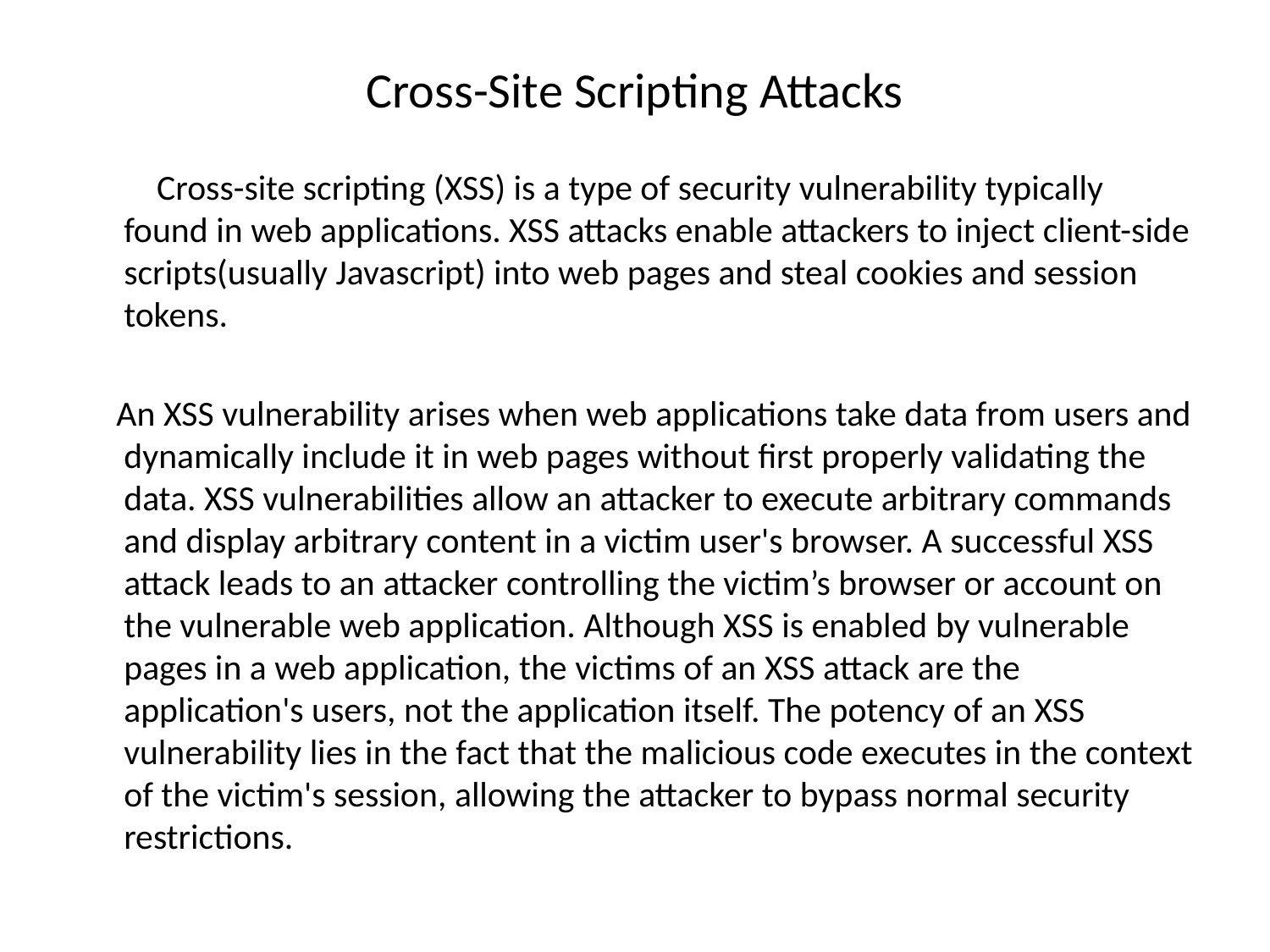

# Cross-Site Scripting Attacks
          Cross-site scripting (XSS) is a type of security vulnerability typically found in web applications. XSS attacks enable attackers to inject client-side scripts(usually Javascript) into web pages and steal cookies and session tokens.

     An XSS vulnerability arises when web applications take data from users and dynamically include it in web pages without first properly validating the data. XSS vulnerabilities allow an attacker to execute arbitrary commands and display arbitrary content in a victim user's browser. A successful XSS attack leads to an attacker controlling the victim’s browser or account on the vulnerable web application. Although XSS is enabled by vulnerable pages in a web application, the victims of an XSS attack are the application's users, not the application itself. The potency of an XSS vulnerability lies in the fact that the malicious code executes in the context of the victim's session, allowing the attacker to bypass normal security restrictions.